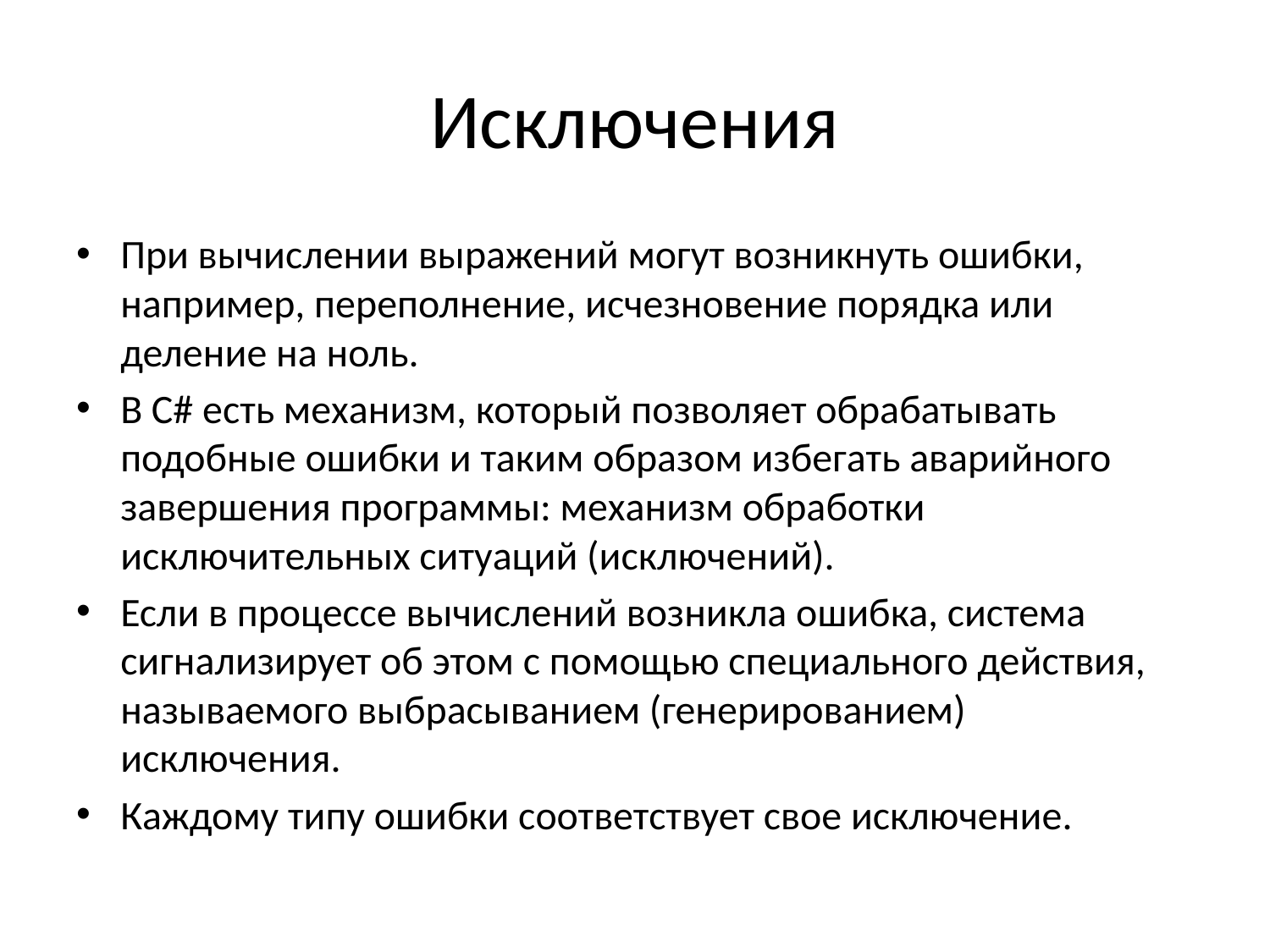

# Исключения
При вычислении выражений могут возникнуть ошибки, например, переполнение, исчезновение порядка или деление на ноль.
В С# есть механизм, который позволяет обрабатывать подобные ошибки и таким образом избегать аварийного завершения программы: механизм обработки исключительных ситуаций (исключений).
Если в процессе вычислений возникла ошибка, система сигнализирует об этом с помощью специального действия, называемого выбрасыванием (генерированием) исключения.
Каждому типу ошибки соответствует свое исключение.